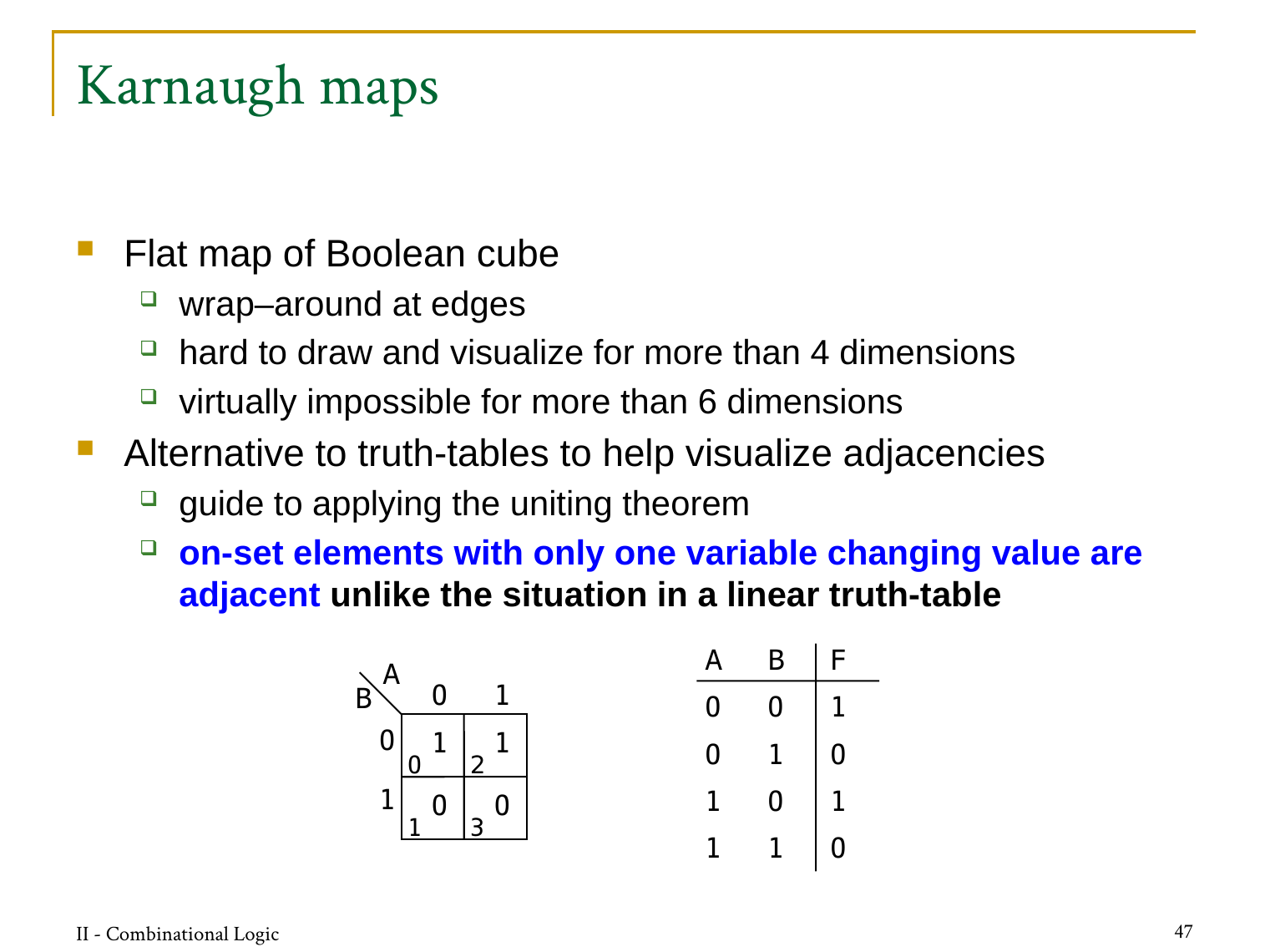

# Karnaugh maps
Flat map of Boolean cube
wrap–around at edges
hard to draw and visualize for more than 4 dimensions
virtually impossible for more than 6 dimensions
Alternative to truth-tables to help visualize adjacencies
guide to applying the uniting theorem
on-set elements with only one variable changing value are adjacent unlike the situation in a linear truth-table
A	B	F
0	0	1
0	1	0
1	0	1
1	1	0

A

0
1
B

1
1
0
0	2
1	3

1
0
0
II - Combinational Logic
47